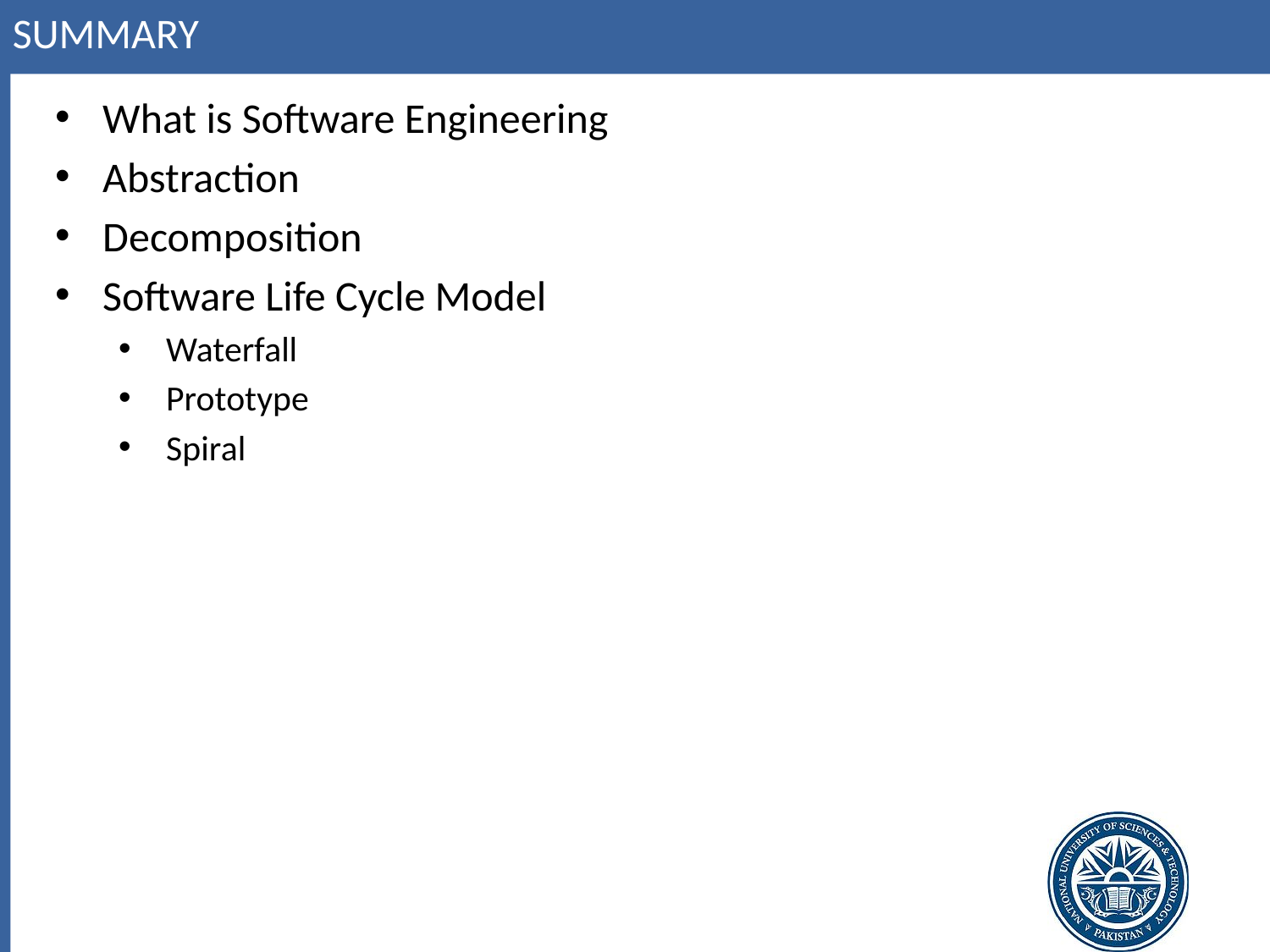

# Summary
What is Software Engineering
Abstraction
Decomposition
Software Life Cycle Model
Waterfall
Prototype
Spiral